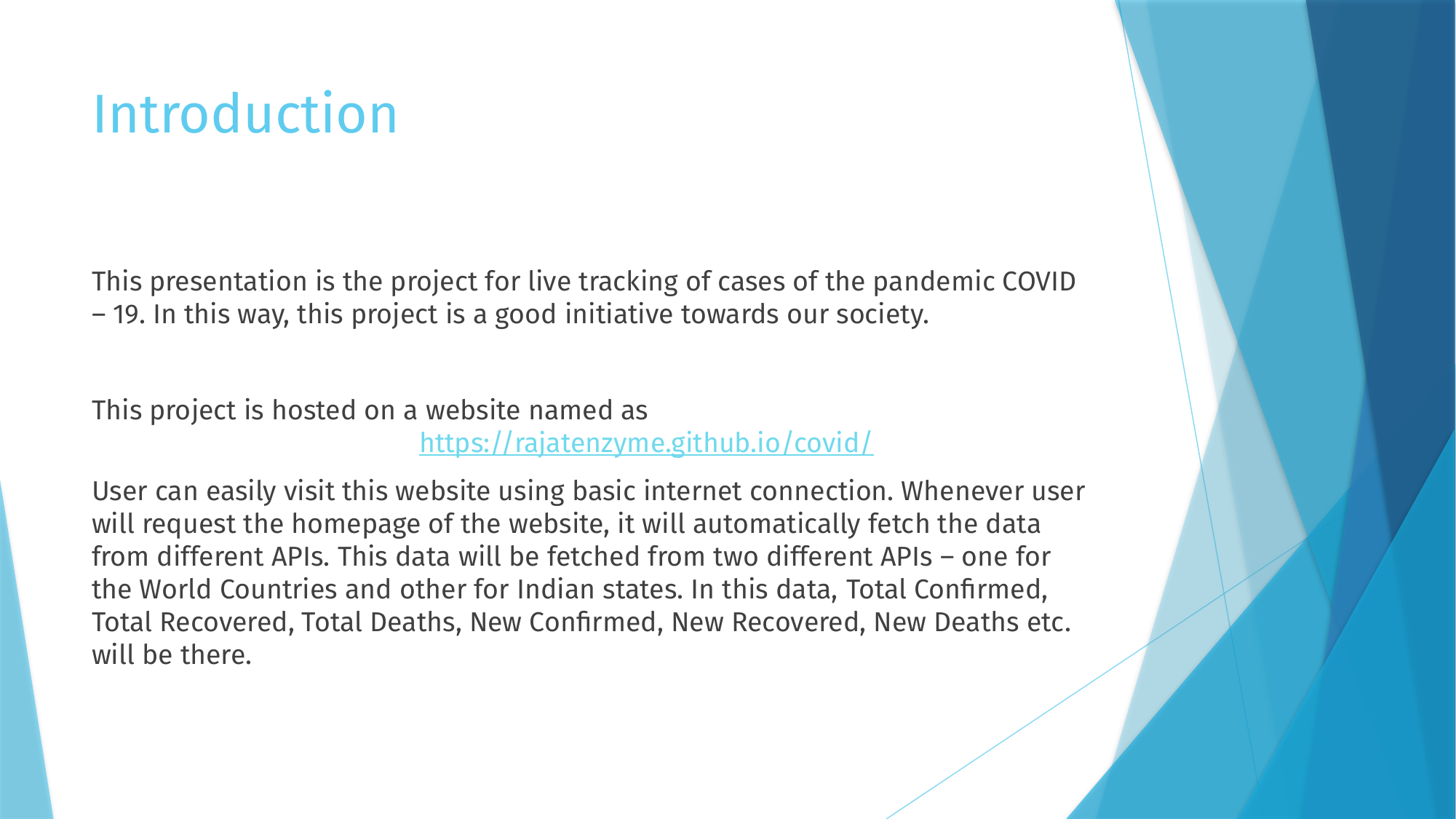

# Introduction
This presentation is the project for live tracking of cases of the pandemic COVID – 19. In this way, this project is a good initiative towards our society.

This project is hosted on a website named as 					  		https://rajatenzyme.github.io/covid/
User can easily visit this website using basic internet connection. Whenever user will request the homepage of the website, it will automatically fetch the data from different APIs. This data will be fetched from two different APIs – one for the World Countries and other for Indian states. In this data, Total Confirmed, Total Recovered, Total Deaths, New Confirmed, New Recovered, New Deaths etc. will be there.